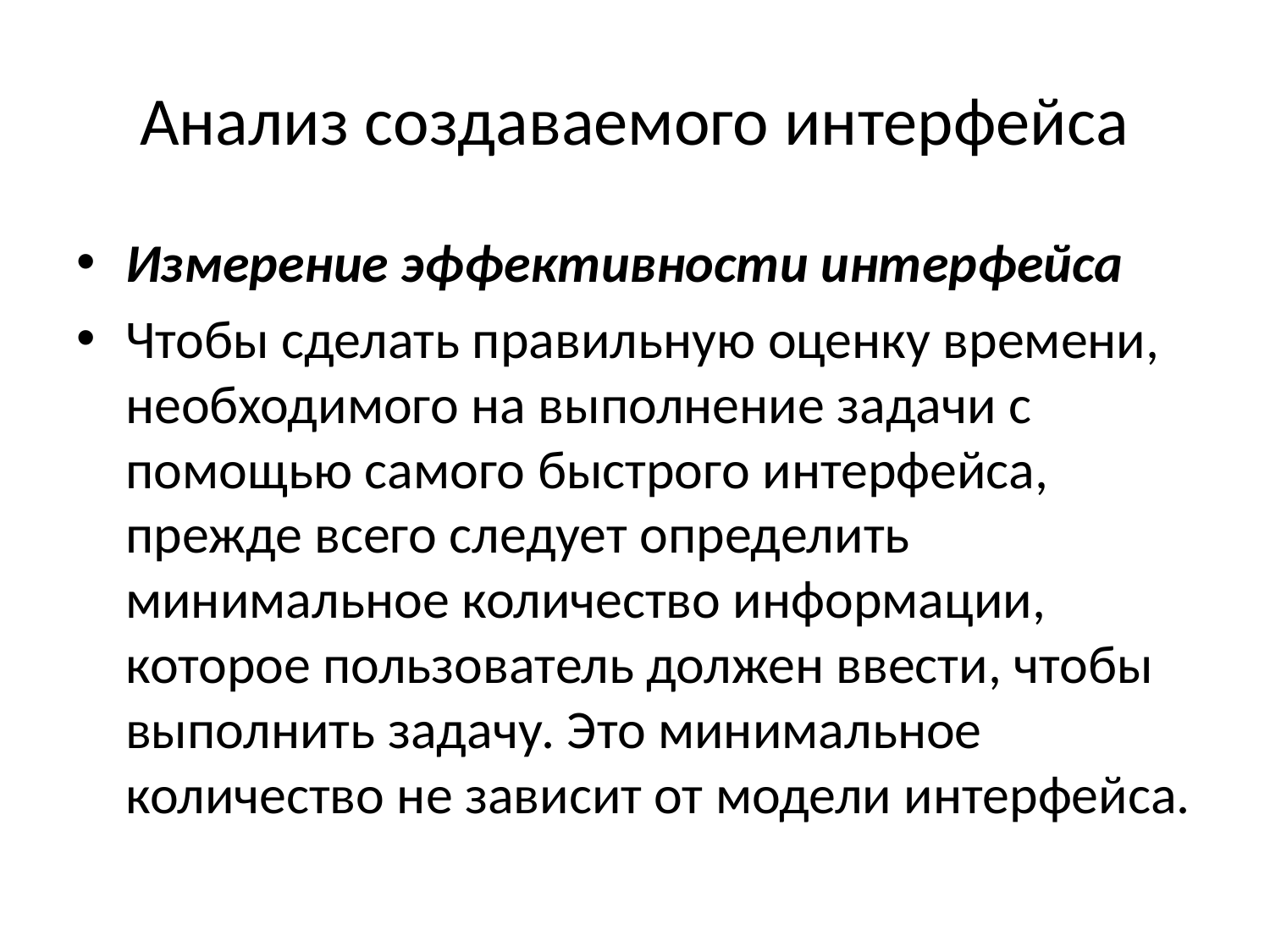

# Анализ создаваемого интерфейса
Измерение эффективности интерфейса
Чтобы сделать правильную оценку времени, необходимого на выполнение задачи с помощью самого быстрого интерфейса, прежде всего следует определить минимальное количество информации, которое пользователь должен ввести, чтобы выполнить задачу. Это минимальное количество не зависит от модели интерфейса.